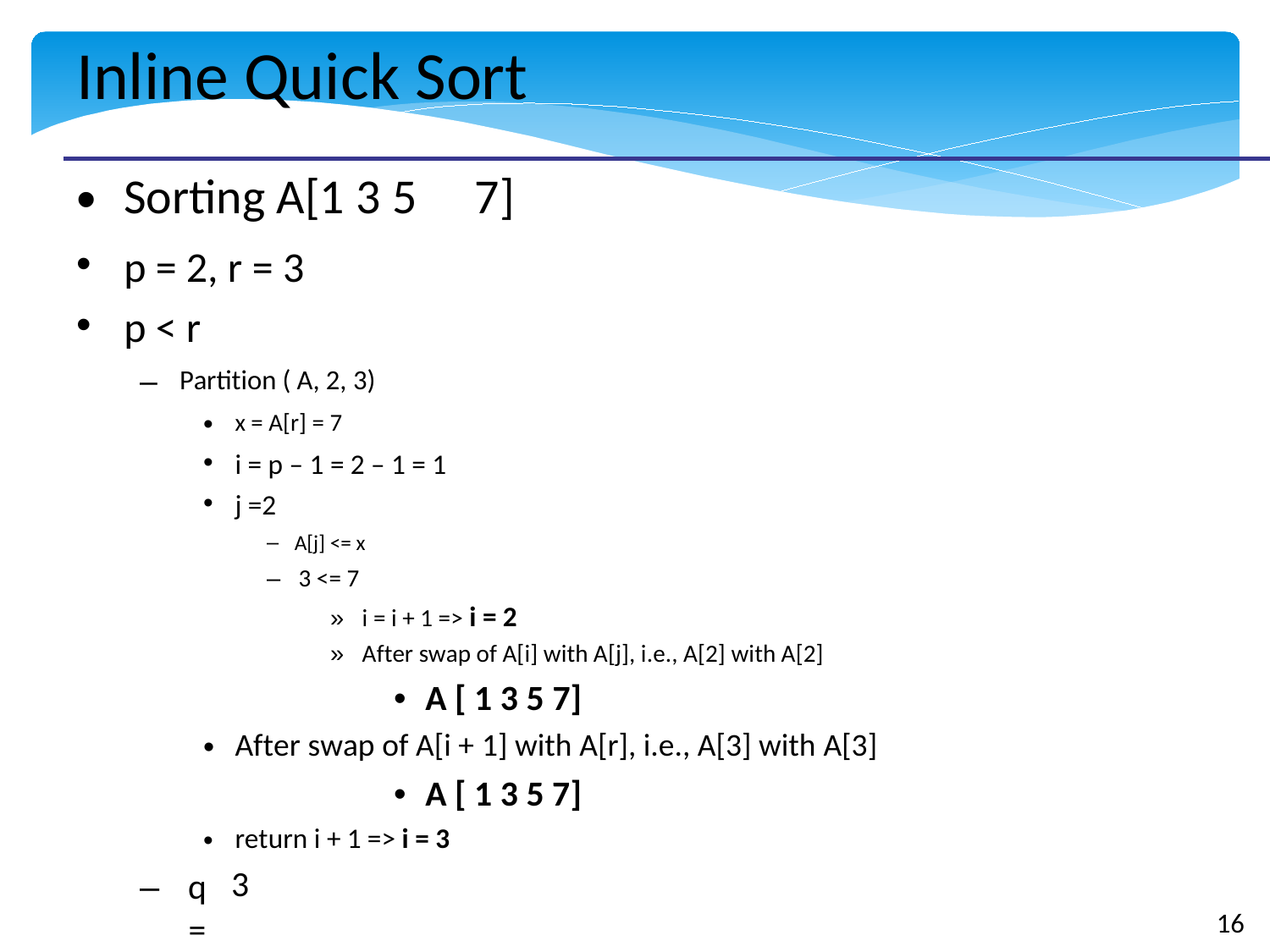

Inline Quick Sort

•
•
•
Sorting A[1 3 5
p = 2, r = 3
p < r
7]
–
Partition ( A, 2, 3)
•
•
•
x = A[r] = 7
i = p – 1 = 2 – 1 = 1
j =2
–  A[j] <= x
–  3 <= 7
»  i = i + 1 => i = 2
»  After swap of A[i] with A[j], i.e., A[2] with A[2]
• A [ 1 3 5 7]
After swap of A[i + 1] with A[r], i.e., A[3] with A[3]
• A [ 1 3 5 7]
return i + 1 => i = 3
3
•
•
q =
–
16